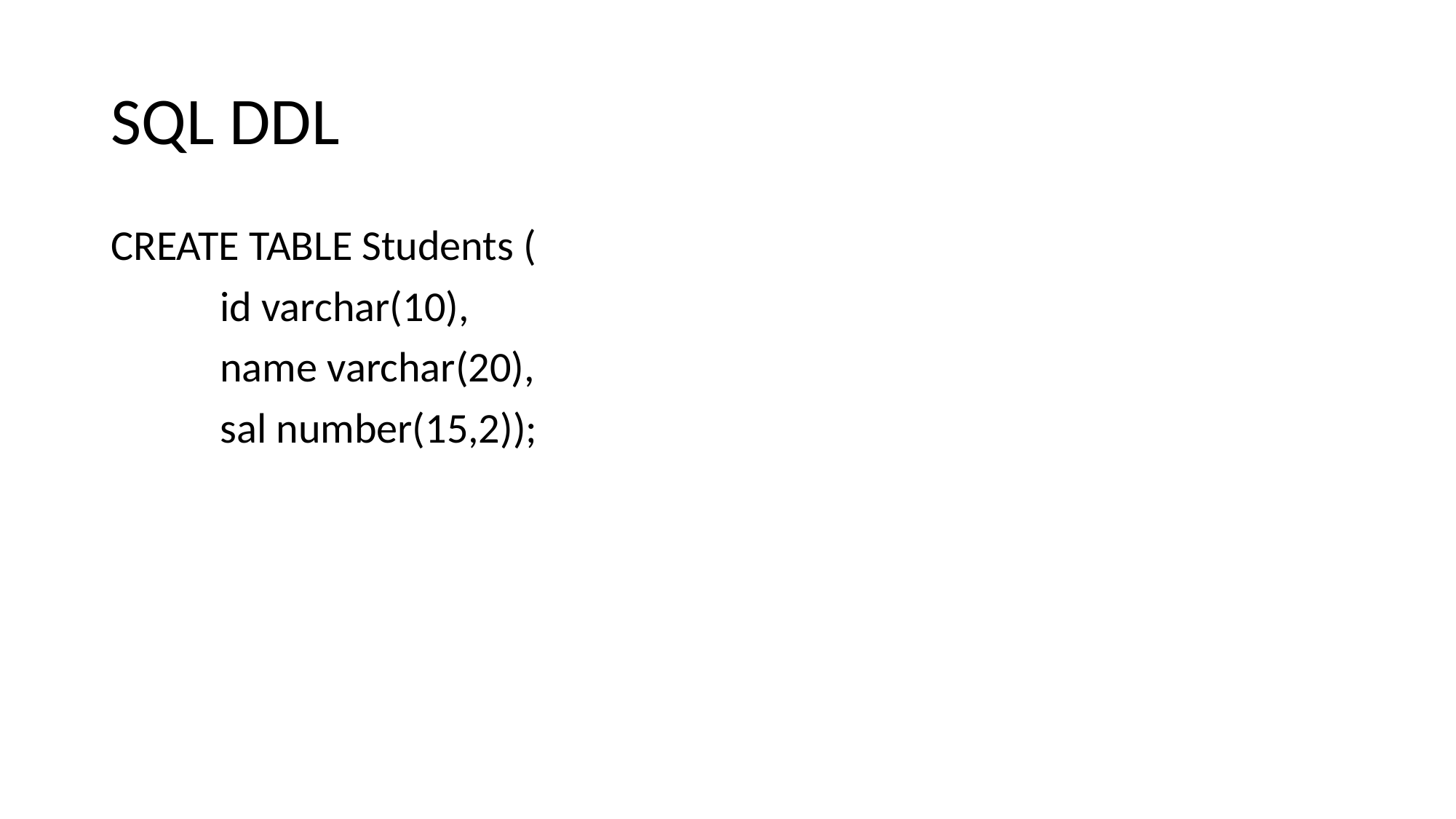

# SQL DDL
CREATE TABLE Students (
	id varchar(10),
	name varchar(20),
	sal number(15,2));